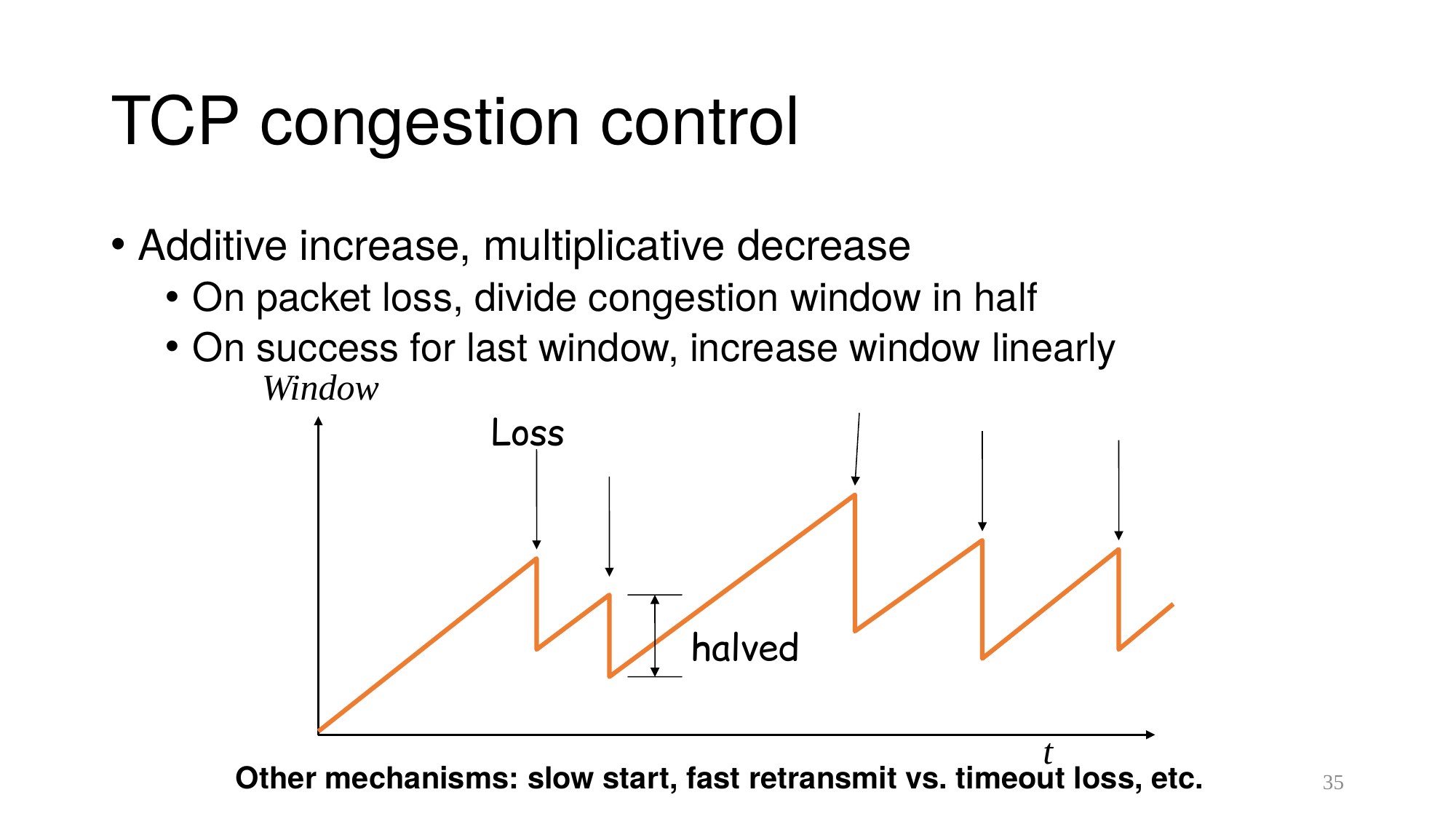

# TCP congestion control
Additive increase, multiplicative decrease
On packet loss, divide congestion window in half
On success for last window, increase window linearly
Window
Loss

halved

t
Other mechanisms: slow start, fast retransmit vs. timeout loss, etc.
35